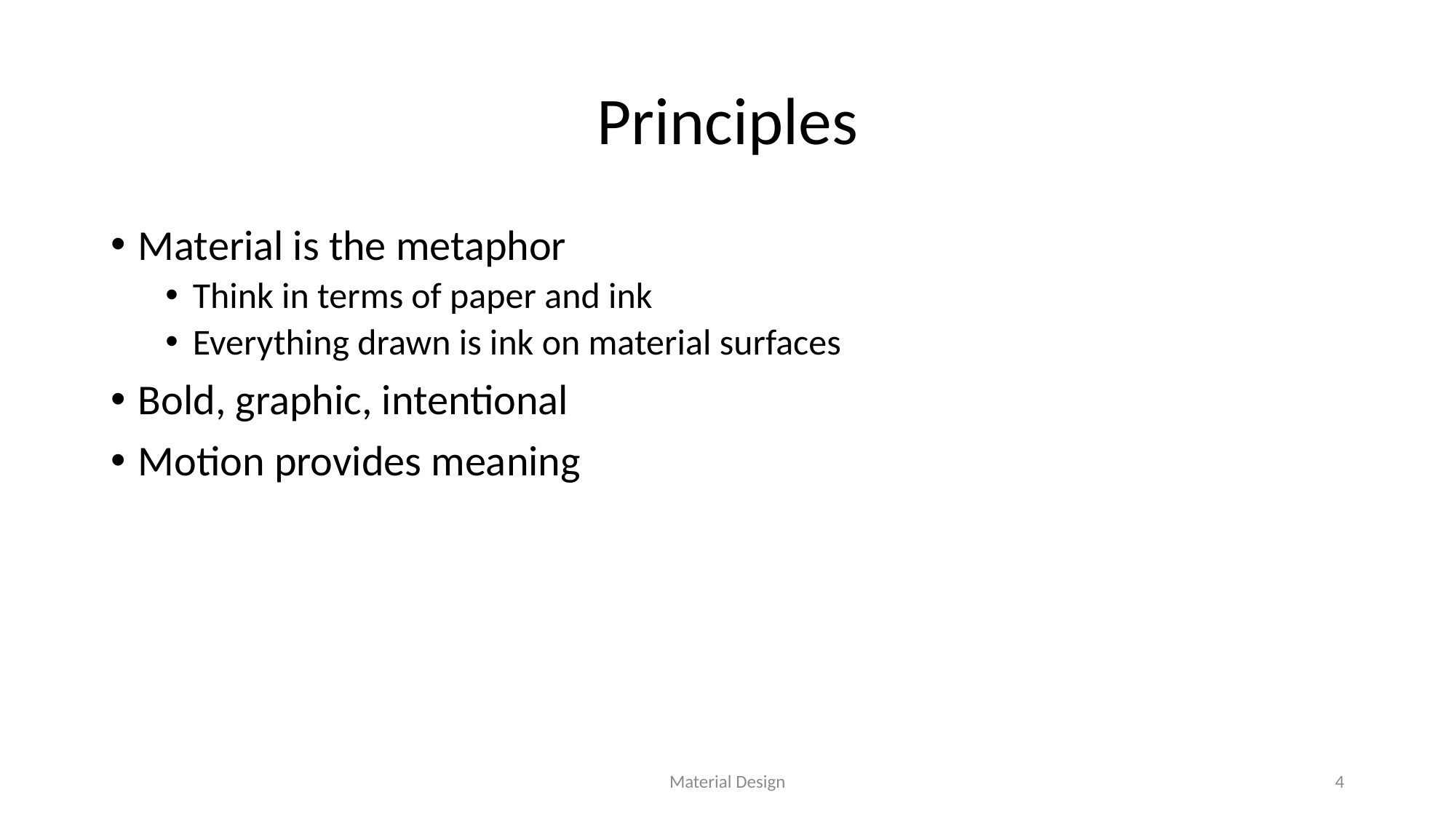

# Principles
Material is the metaphor
Think in terms of paper and ink
Everything drawn is ink on material surfaces
Bold, graphic, intentional
Motion provides meaning

Material Design
4